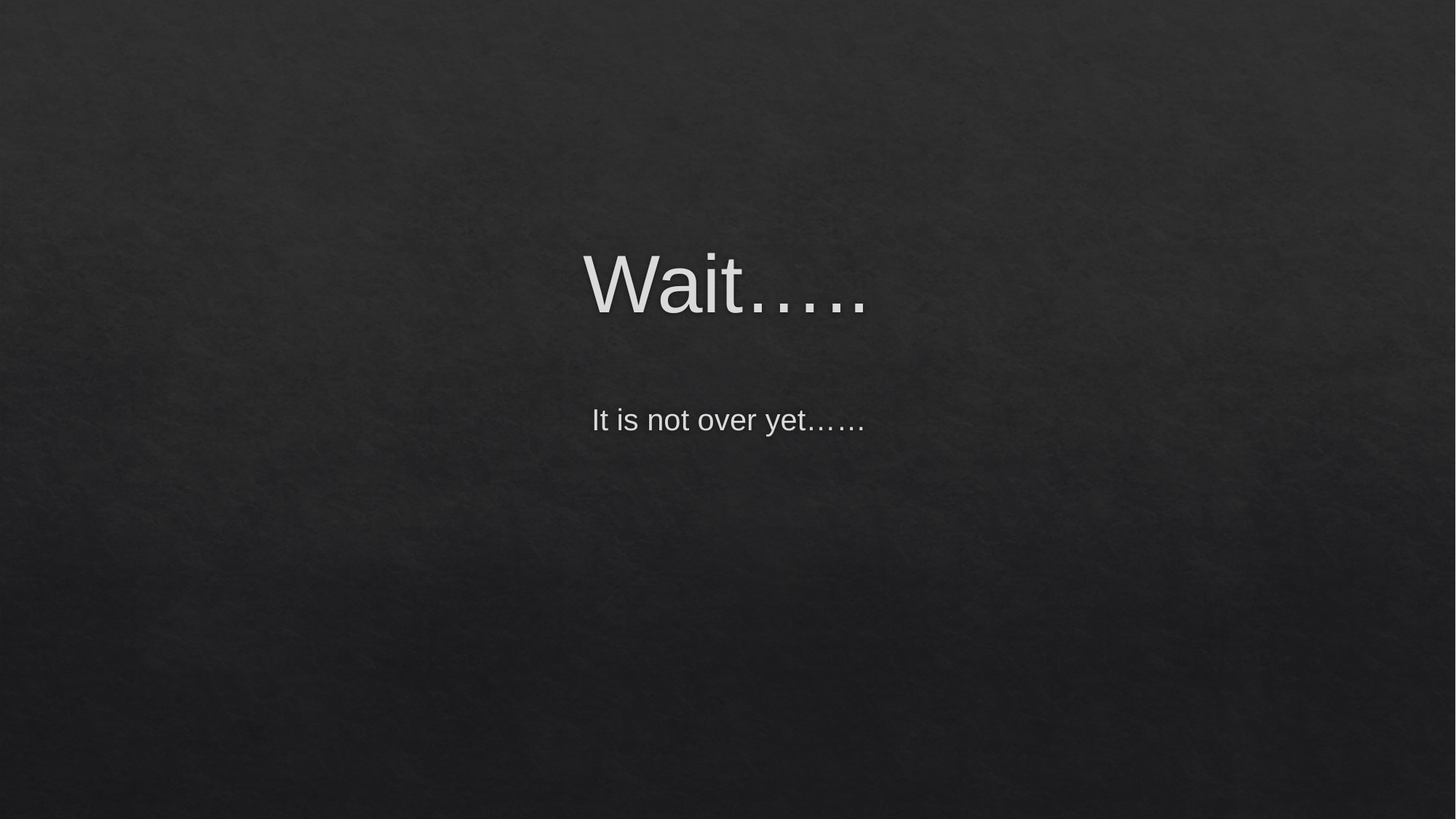

# Wait…..
It is not over yet……